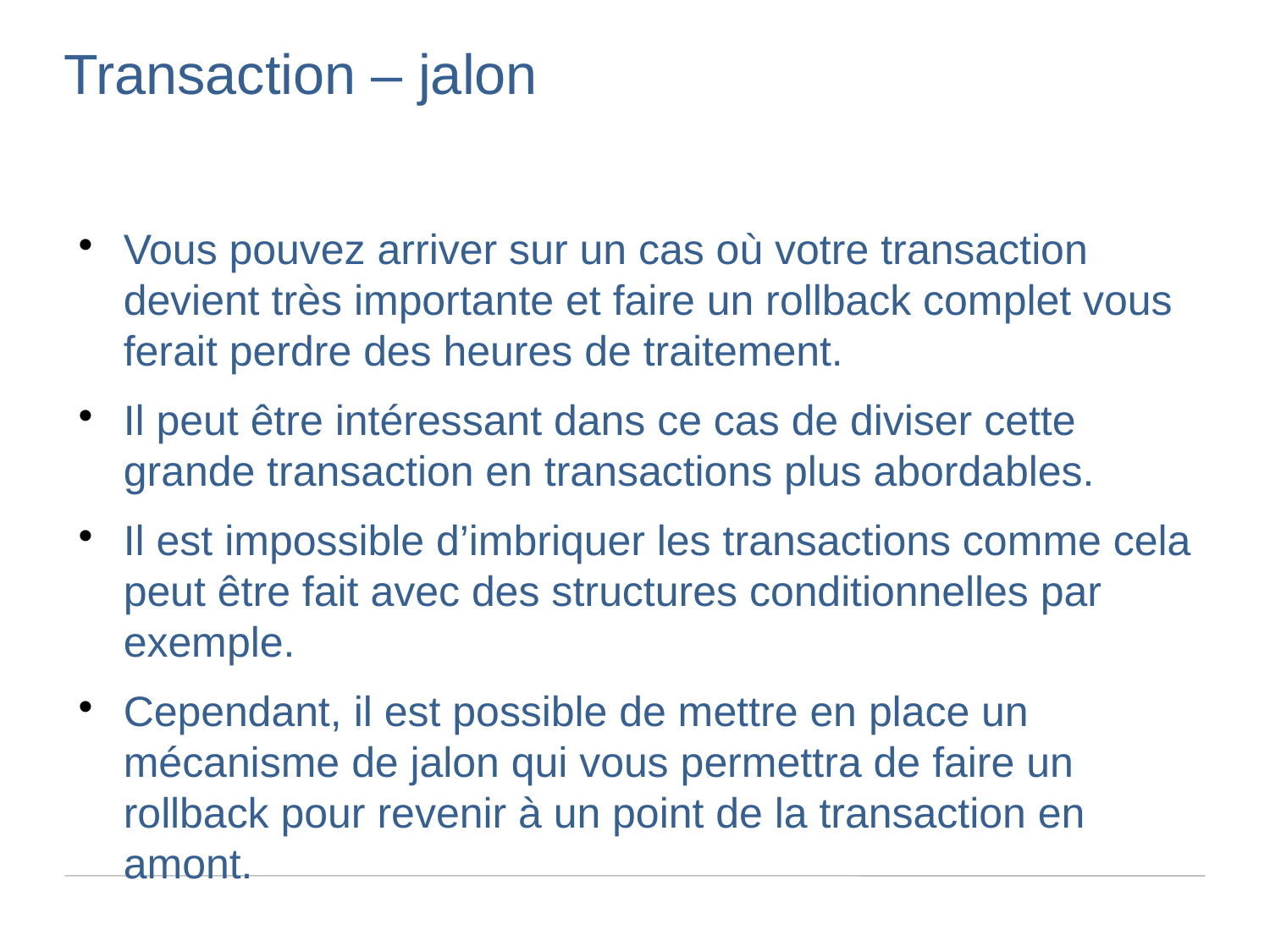

Transaction – jalon
Vous pouvez arriver sur un cas où votre transaction devient très importante et faire un rollback complet vous ferait perdre des heures de traitement.
Il peut être intéressant dans ce cas de diviser cette grande transaction en transactions plus abordables.
Il est impossible d’imbriquer les transactions comme cela peut être fait avec des structures conditionnelles par exemple.
Cependant, il est possible de mettre en place un mécanisme de jalon qui vous permettra de faire un rollback pour revenir à un point de la transaction en amont.